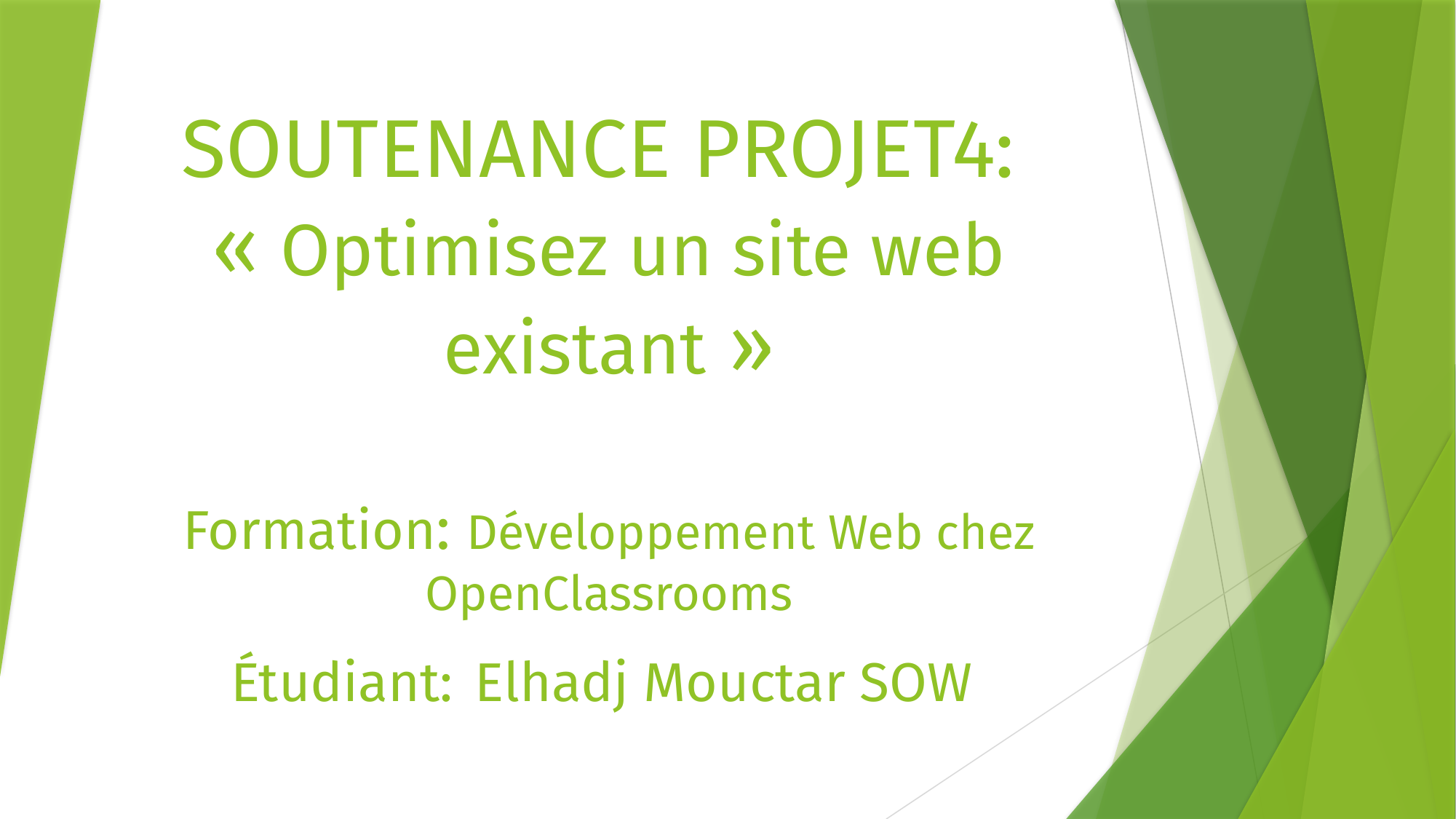

# SOUTENANCE PROJET4: « Optimisez un site web existant » Formation: Développement Web chez OpenClassrooms Étudiant: Elhadj Mouctar SOW